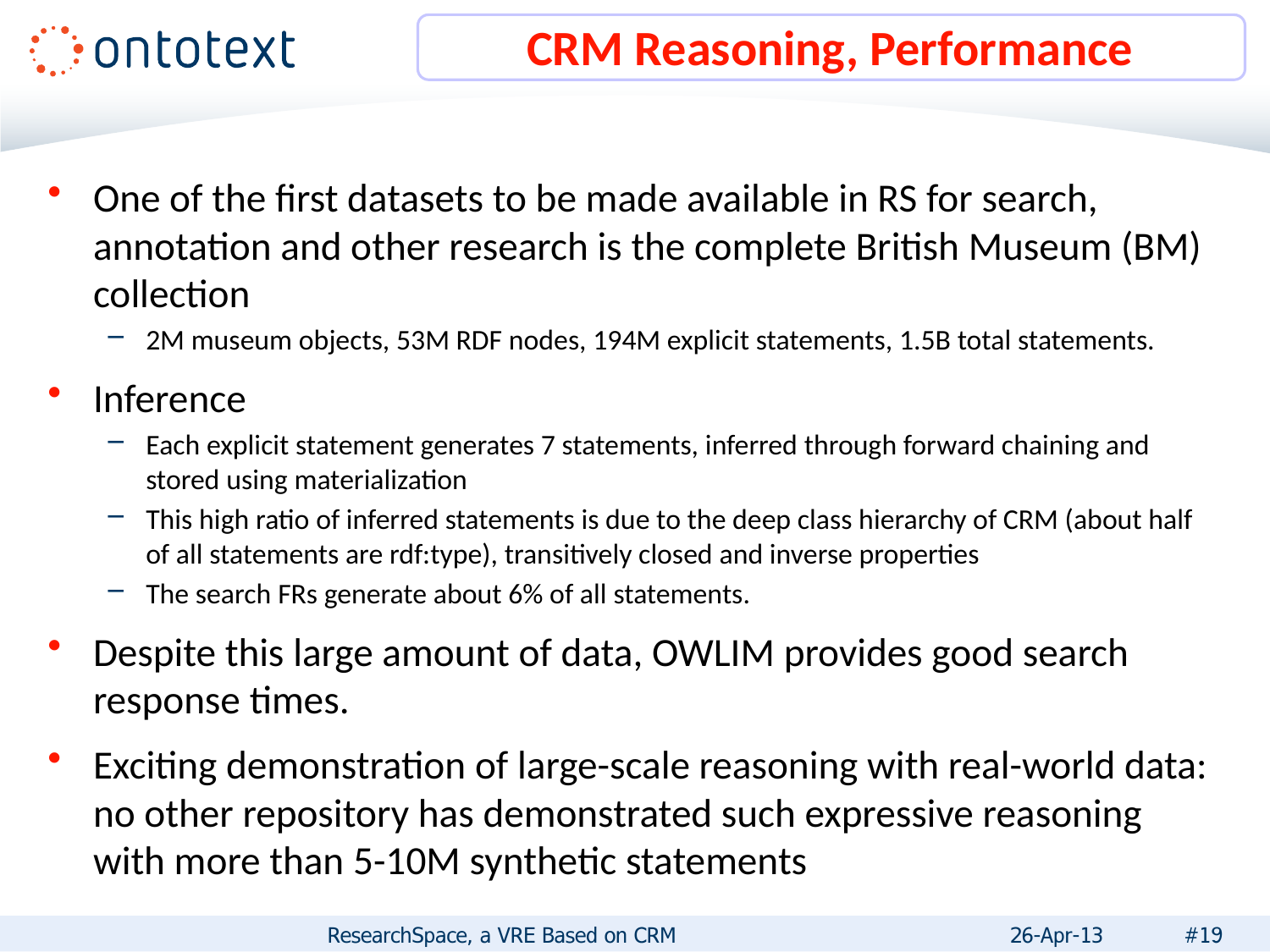

# CRM Reasoning, Performance
One of the first datasets to be made available in RS for search, annotation and other research is the complete British Museum (BM) collection
2M museum objects, 53M RDF nodes, 194M explicit statements, 1.5B total statements.
Inference
Each explicit statement generates 7 statements, inferred through forward chaining and stored using materialization
This high ratio of inferred statements is due to the deep class hierarchy of CRM (about half of all statements are rdf:type), transitively closed and inverse properties
The search FRs generate about 6% of all statements.
Despite this large amount of data, OWLIM provides good search response times.
Exciting demonstration of large-scale reasoning with real-world data: no other repository has demonstrated such expressive reasoning with more than 5-10M synthetic statements

ResearchSpace, a VRE Based on CRM
26-Apr-13
#19